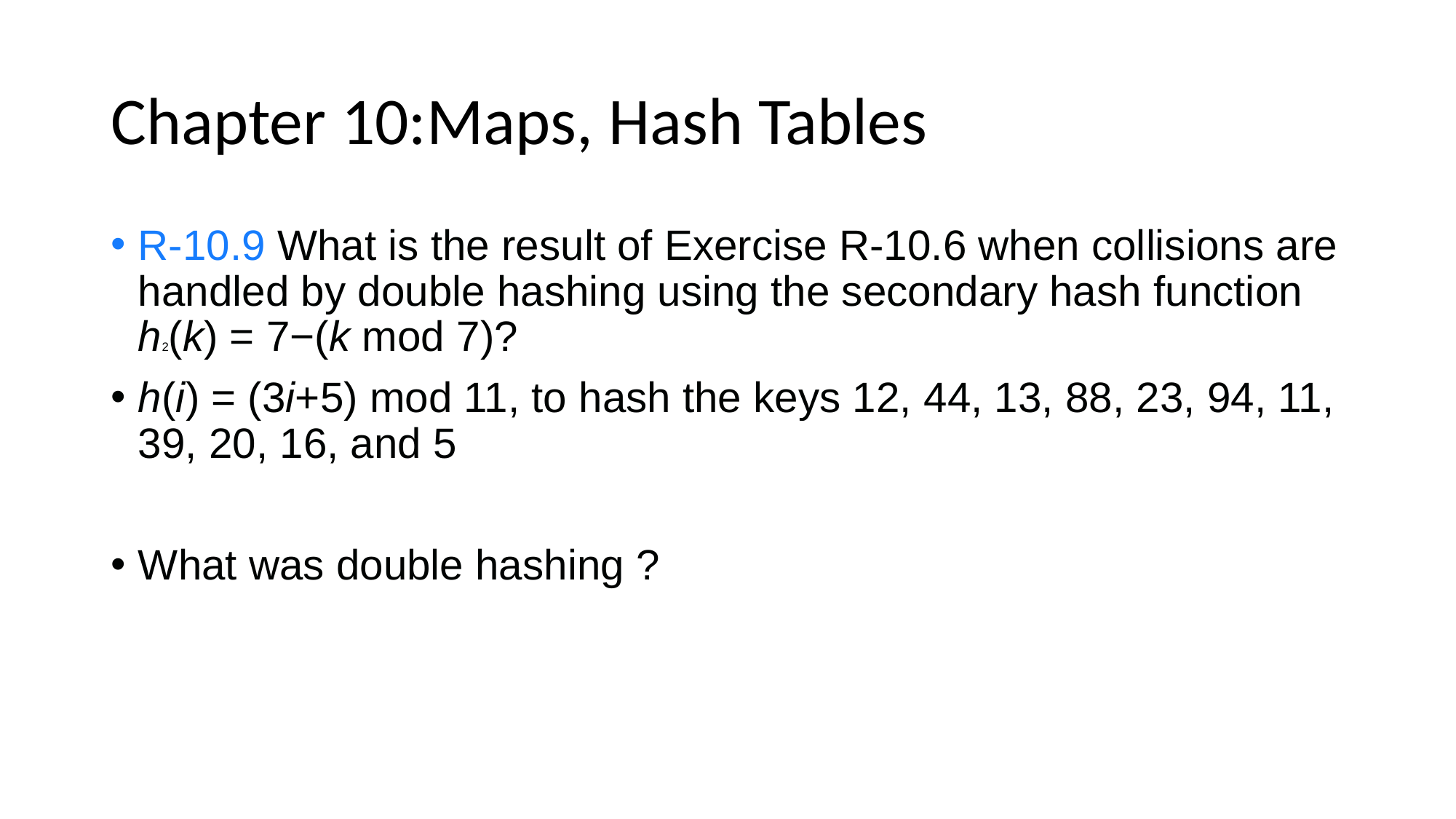

# Chapter 10:Maps, Hash Tables
R-10.9 What is the result of Exercise R-10.6 when collisions are handled by double hashing using the secondary hash function h2(k) = 7−(k mod 7)?
h(i) = (3i+5) mod 11, to hash the keys 12, 44, 13, 88, 23, 94, 11, 39, 20, 16, and 5

What was double hashing ?